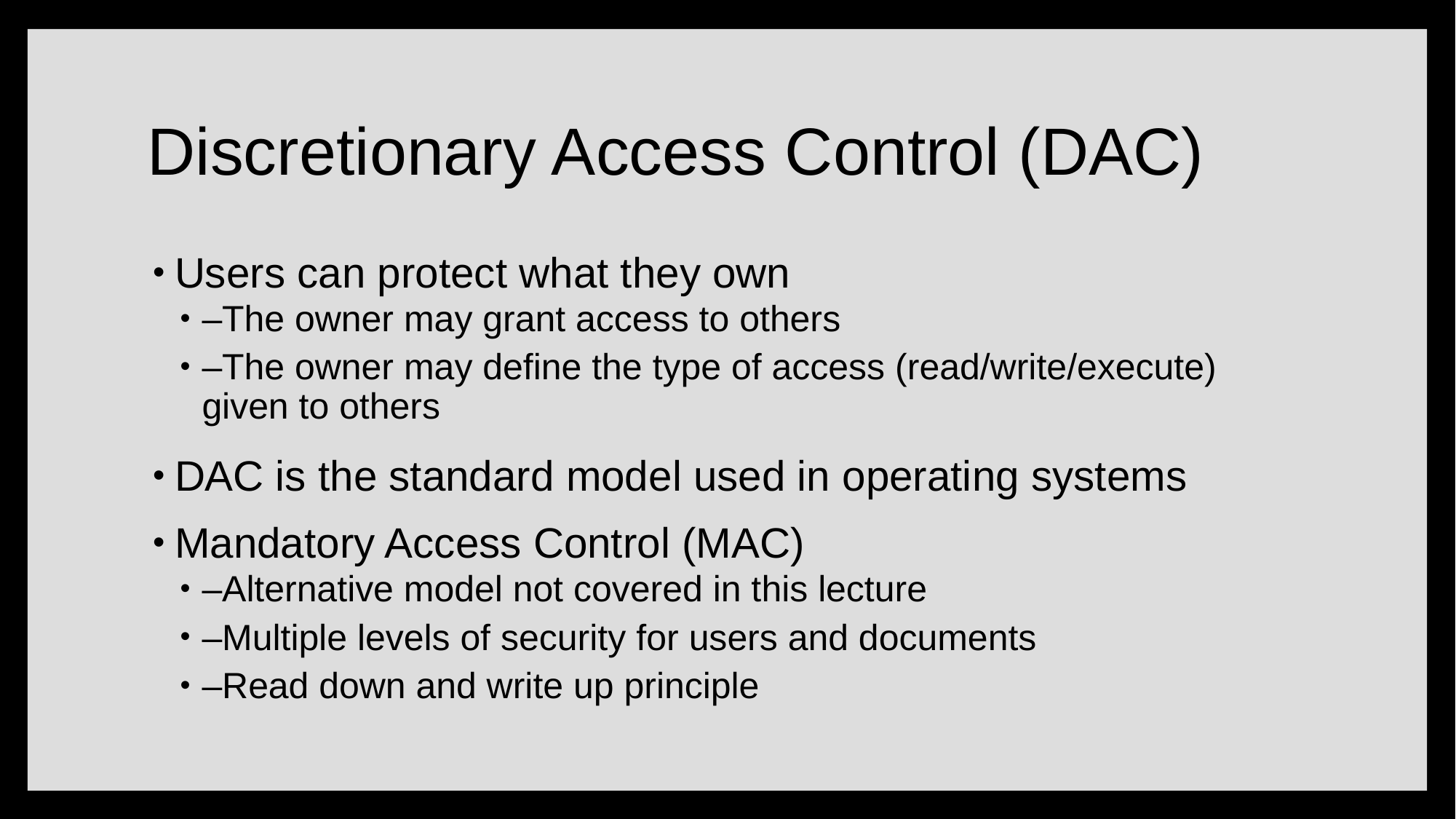

# Discretionary Access Control (DAC)
Users can protect what they own
–The owner may grant access to others
–The owner may define the type of access (read/write/execute) given to others
DAC is the standard model used in operating systems
Mandatory Access Control (MAC)
–Alternative model not covered in this lecture
–Multiple levels of security for users and documents
–Read down and write up principle